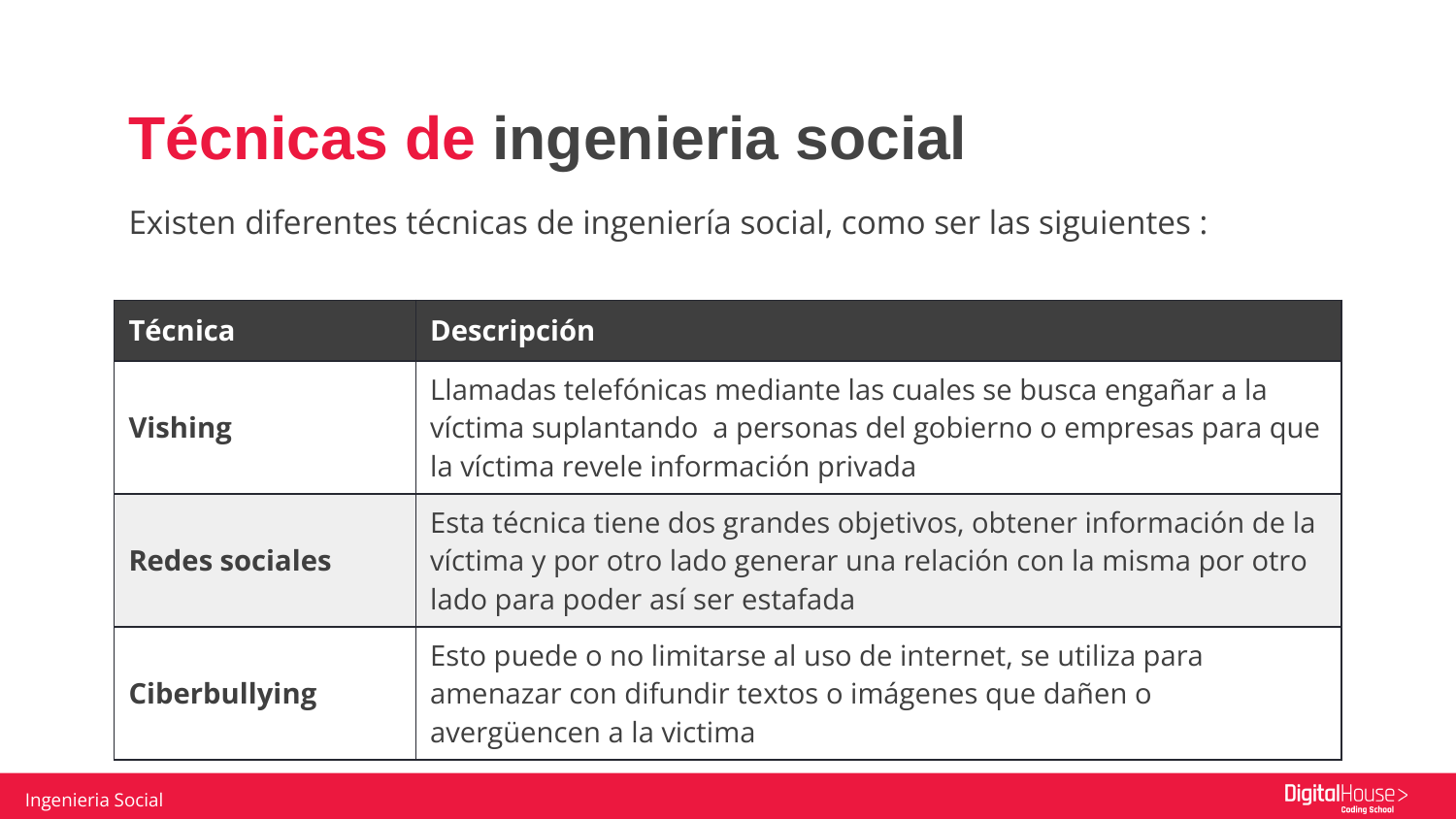

Técnicas de ingenieria social
Existen diferentes técnicas de ingeniería social, como ser las siguientes :
| Técnica | Descripción |
| --- | --- |
| Vishing | Llamadas telefónicas mediante las cuales se busca engañar a la víctima suplantando a personas del gobierno o empresas para que la víctima revele información privada |
| Redes sociales | Esta técnica tiene dos grandes objetivos, obtener información de la víctima y por otro lado generar una relación con la misma por otro lado para poder así ser estafada |
| Ciberbullying | Esto puede o no limitarse al uso de internet, se utiliza para amenazar con difundir textos o imágenes que dañen o avergüencen a la victima |